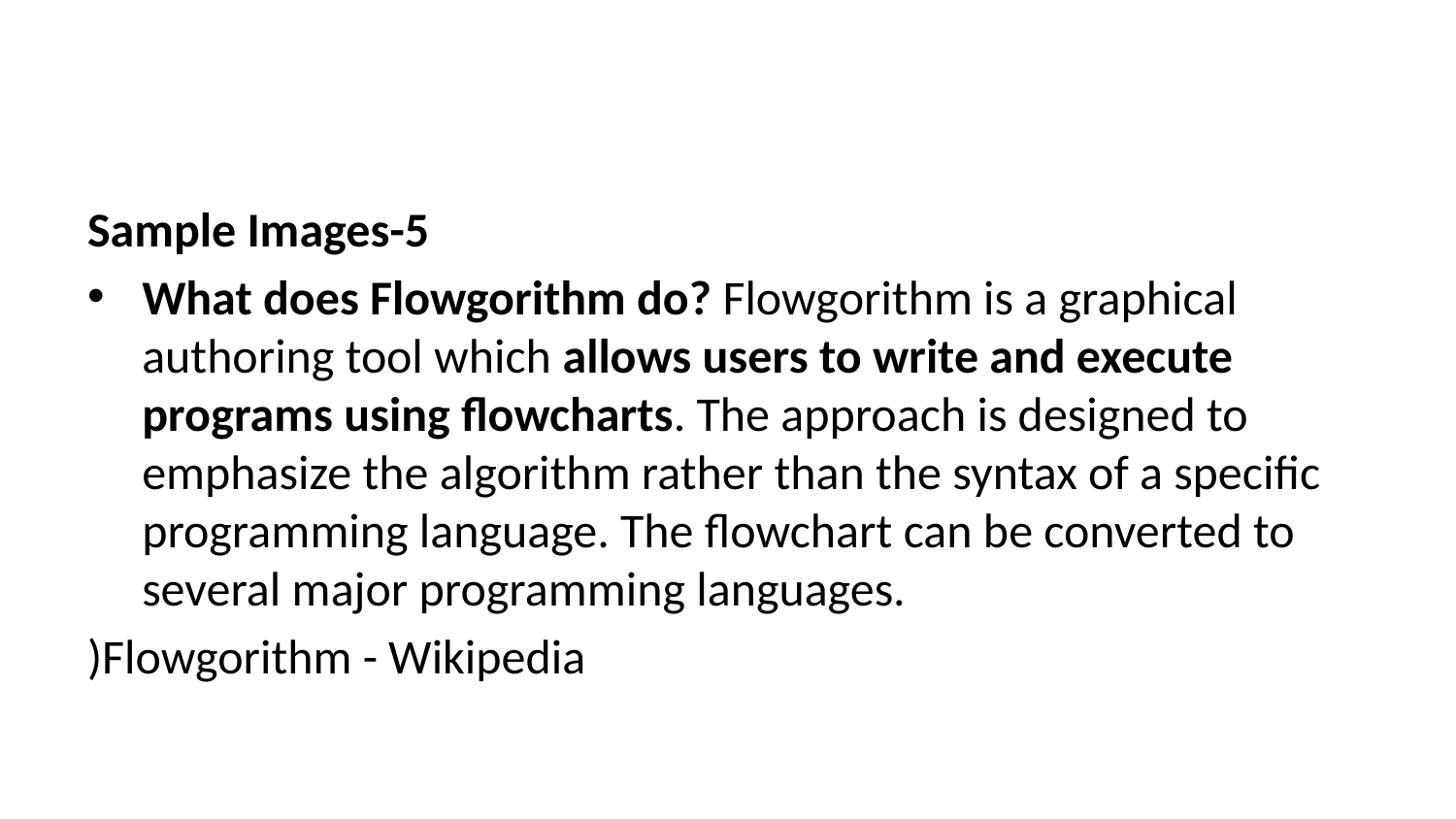

Sample Images-5
What does Flowgorithm do? Flowgorithm is a graphical authoring tool which allows users to write and execute programs using flowcharts. The approach is designed to emphasize the algorithm rather than the syntax of a specific programming language. The flowchart can be converted to several major programming languages.
)Flowgorithm - Wikipedia